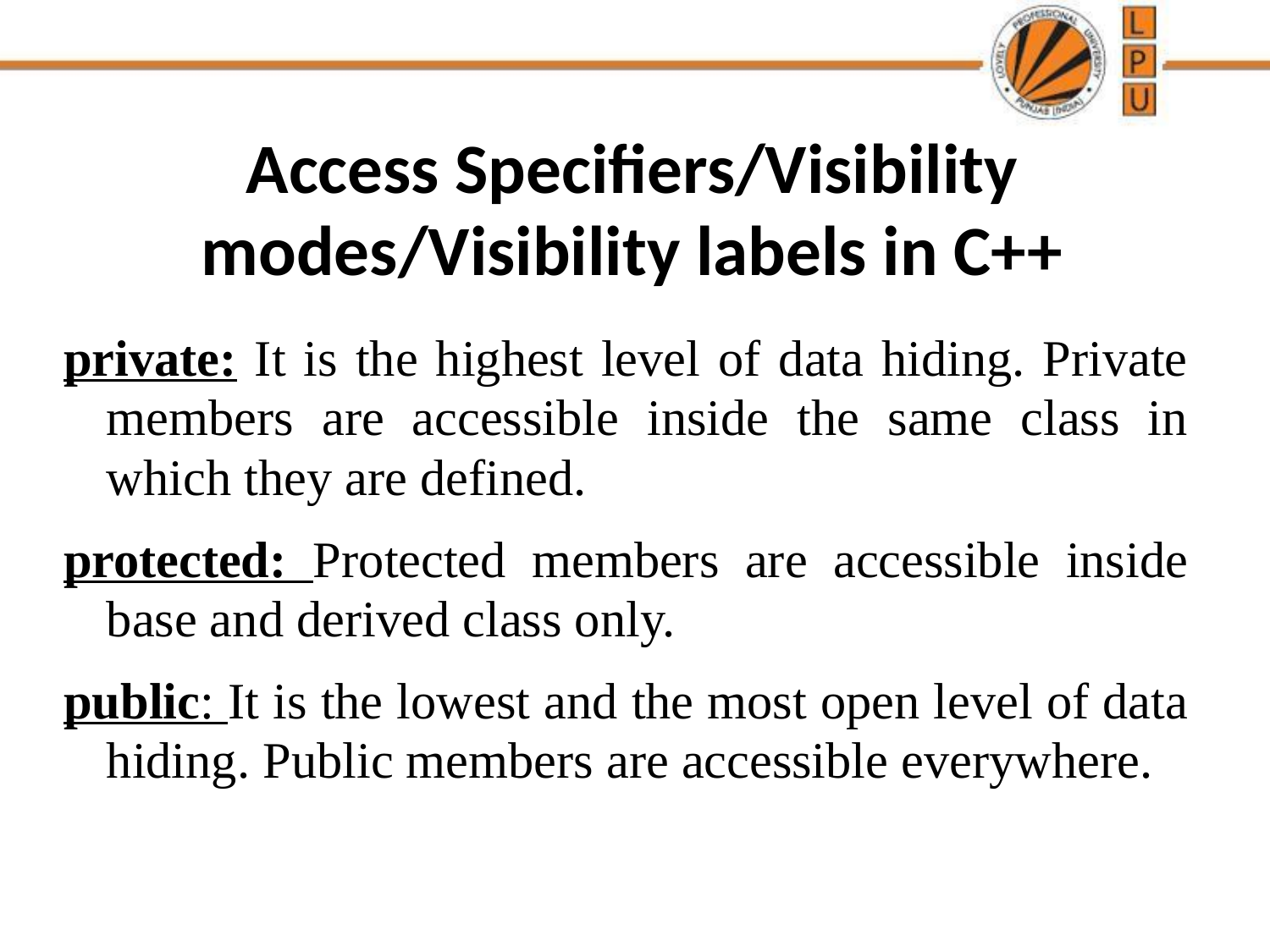

# Access Specifiers/Visibility modes/Visibility labels in C++

private: It is the highest level of data hiding. Private members are accessible inside the same class in which they are defined.
protected: Protected members are accessible inside base and derived class only.
public: It is the lowest and the most open level of data hiding. Public members are accessible everywhere.